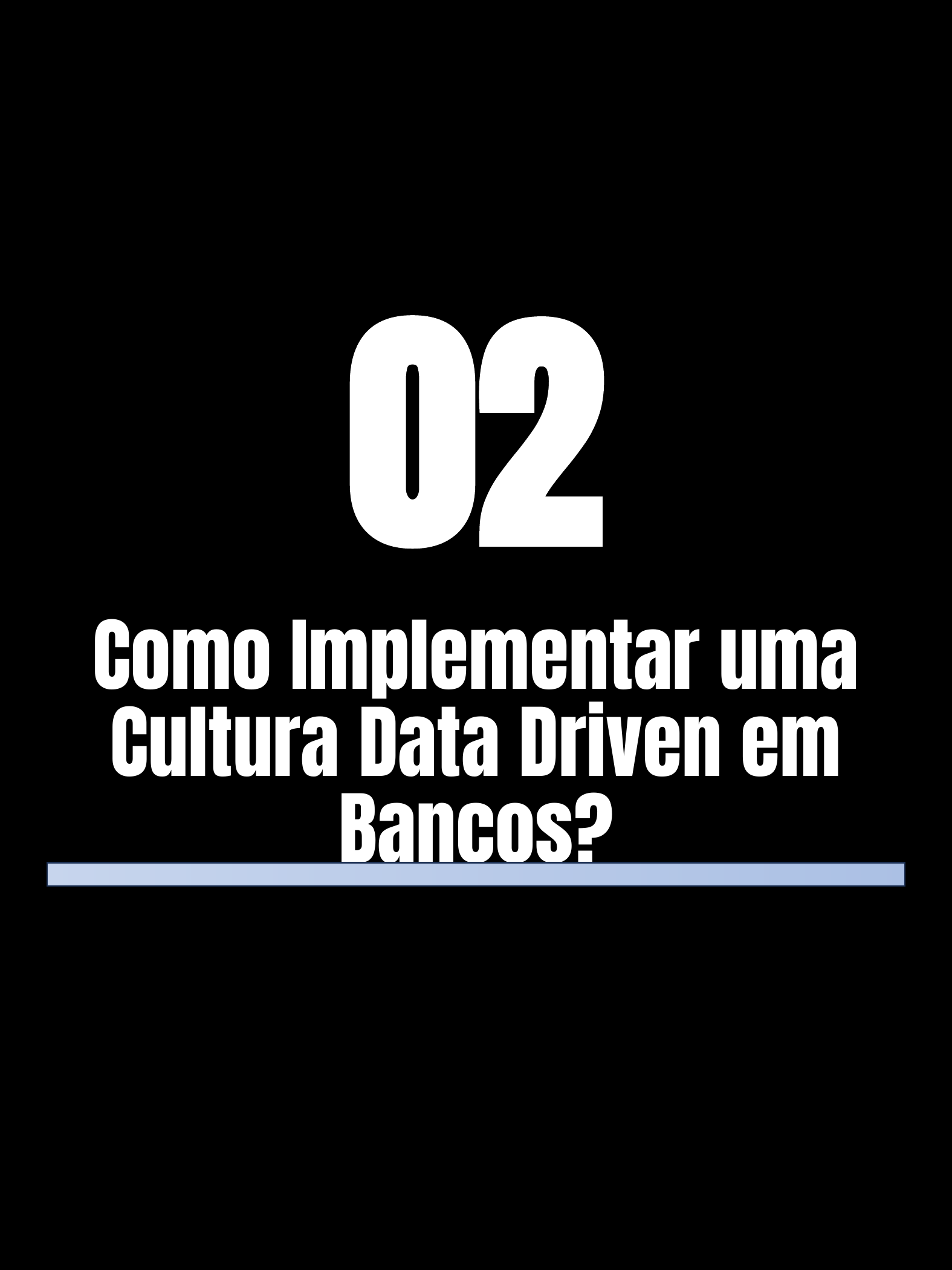

#
02

Como Implementar uma Cultura Data Driven em Bancos?